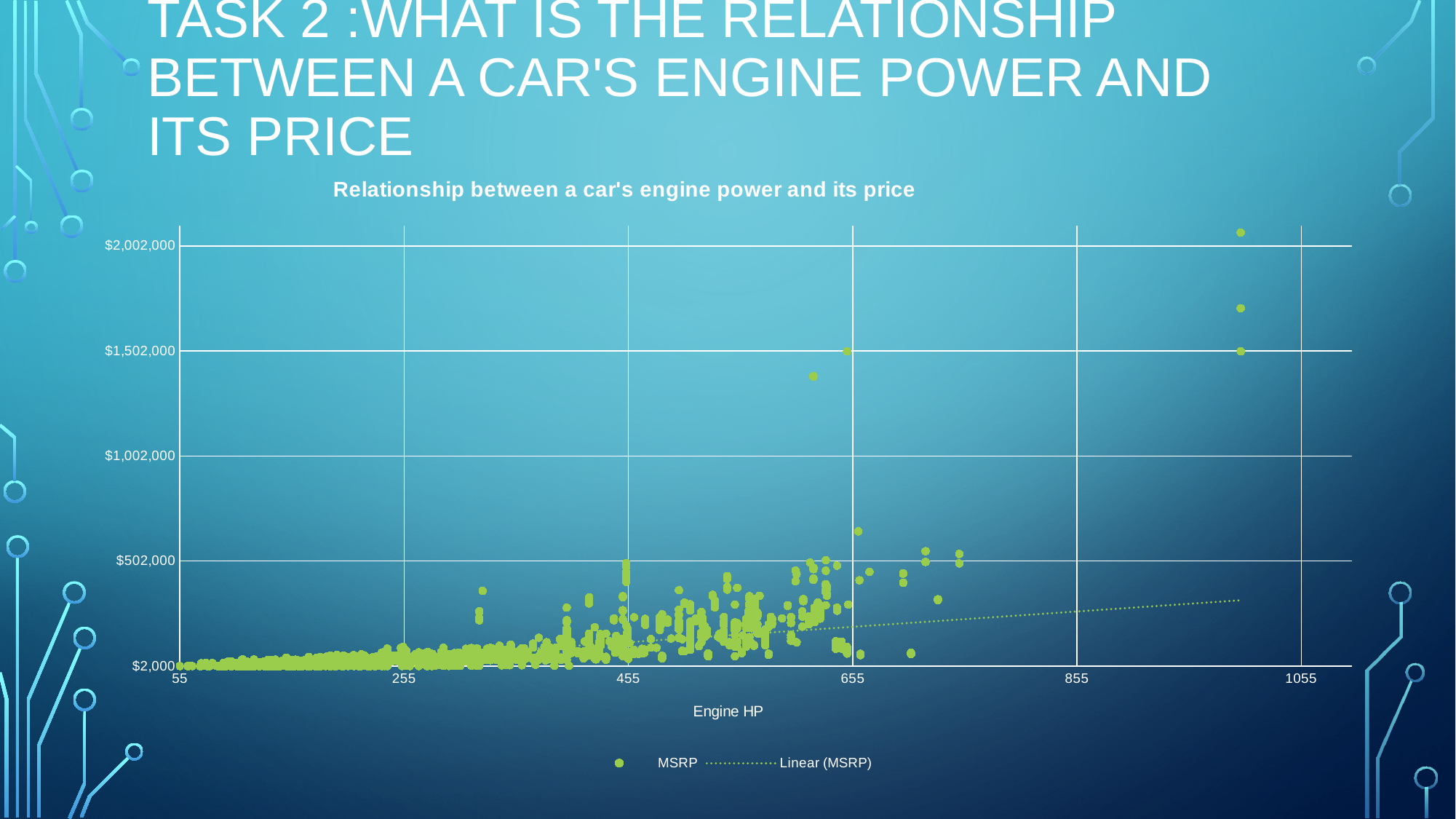

# Task 2 :What is the relationship between a car's engine power and its price

### Chart: Relationship between a car's engine power and its price

| Category | MSRP |
|---|---|